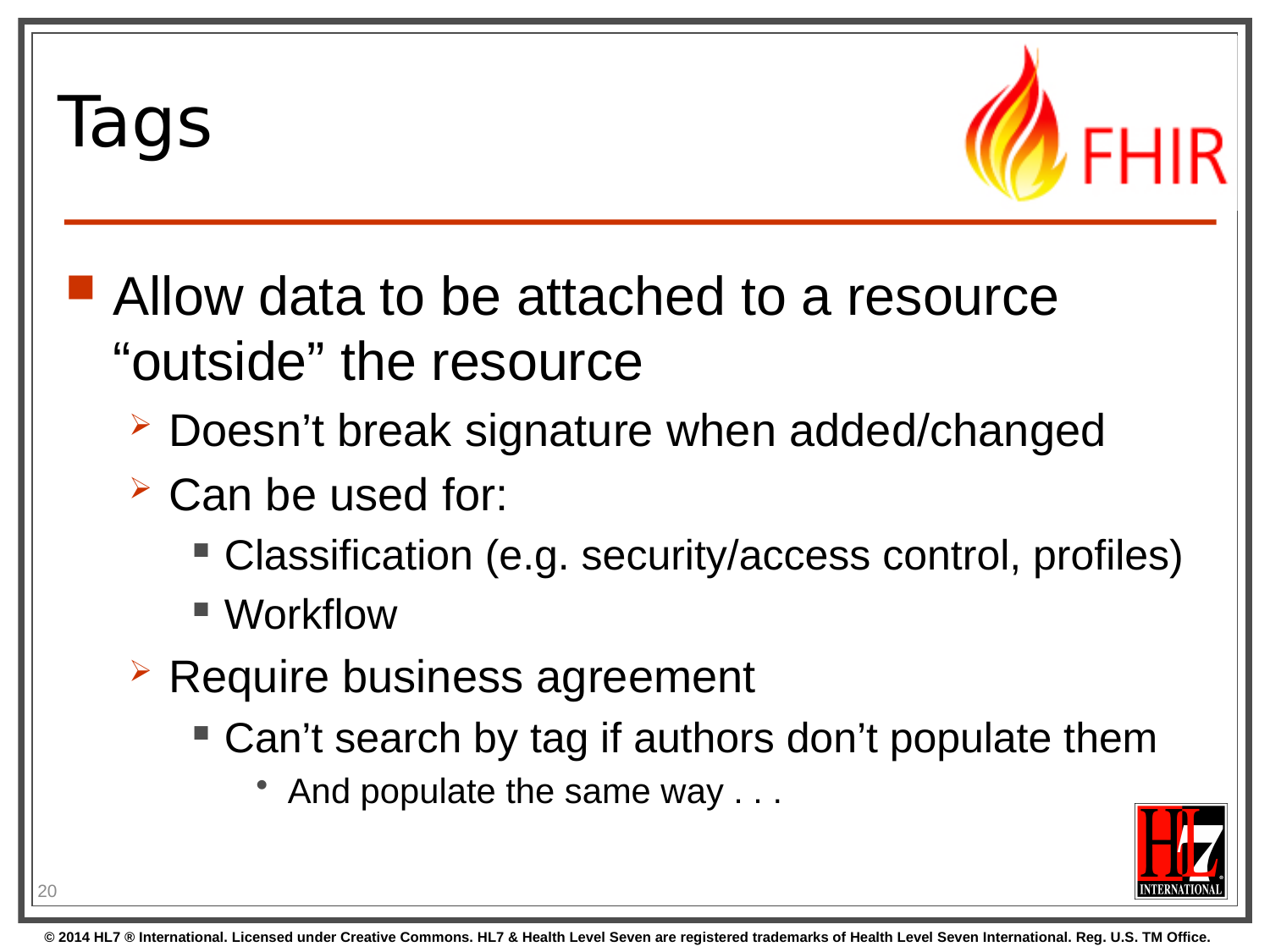

# Tags
Allow data to be attached to a resource “outside” the resource
Doesn’t break signature when added/changed
Can be used for:
Classification (e.g. security/access control, profiles)
Workflow
Require business agreement
Can’t search by tag if authors don’t populate them
And populate the same way . . .
20